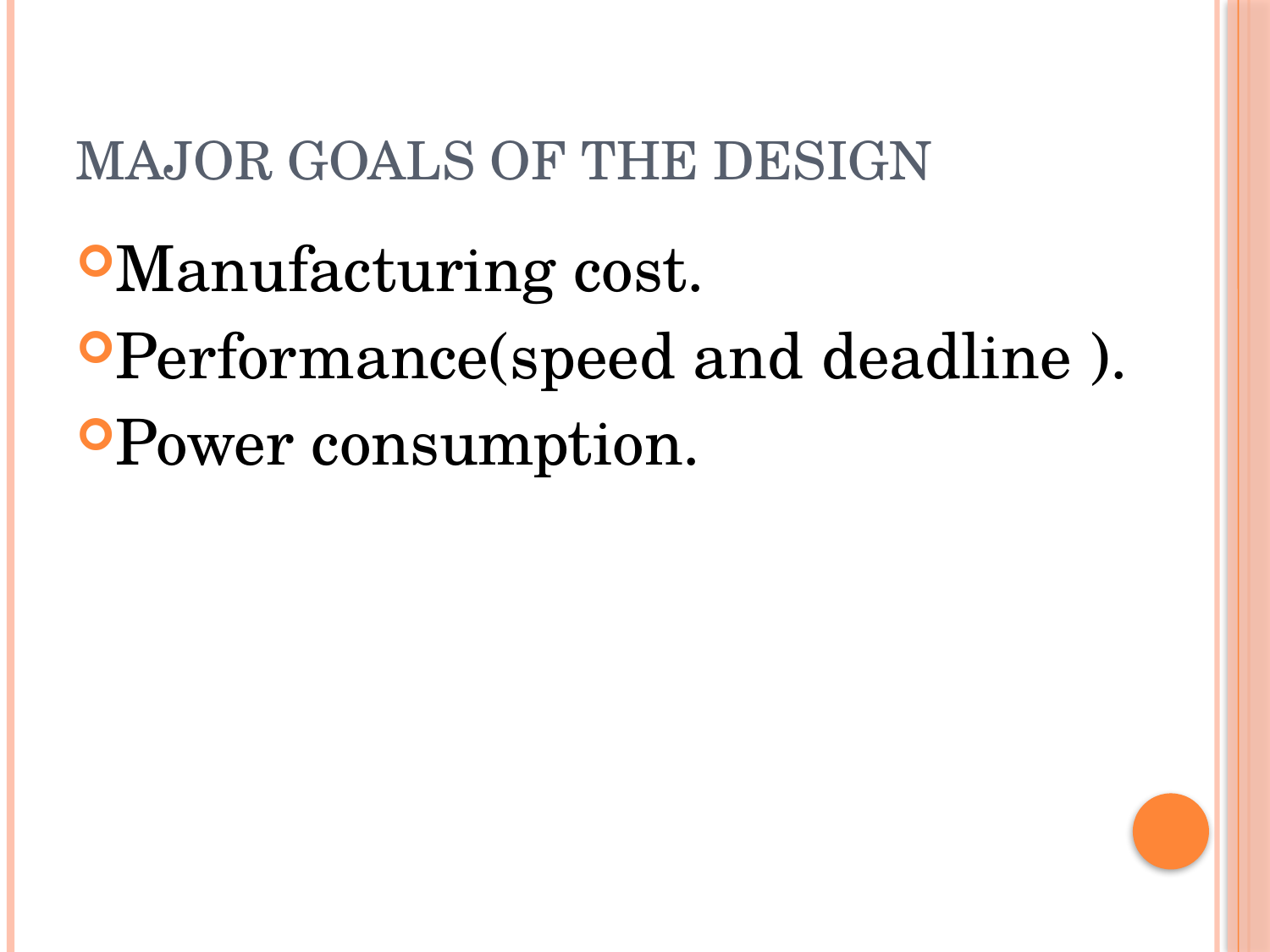

# Major goals of the design
Manufacturing cost.
Performance(speed and deadline ).
Power consumption.